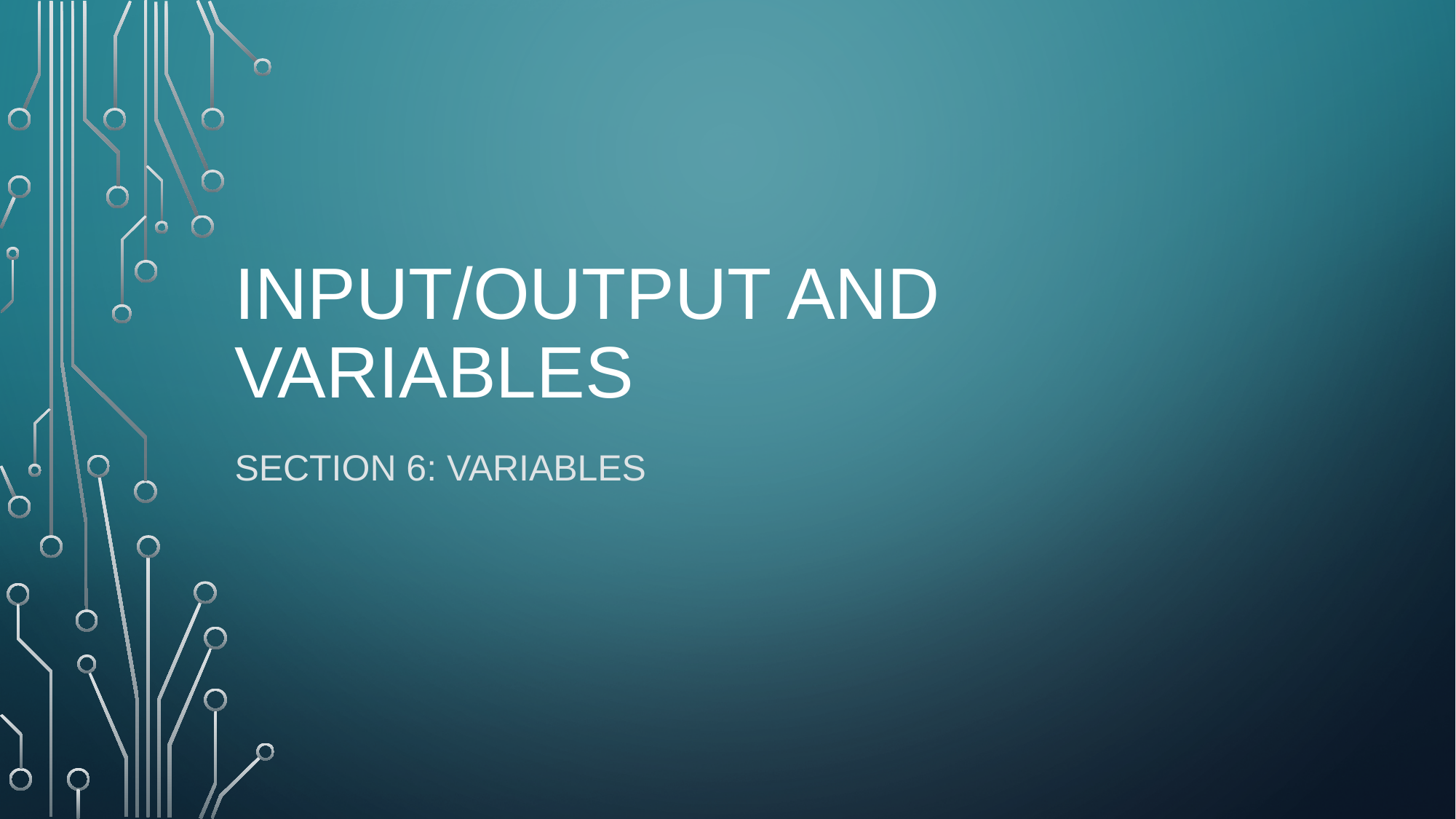

# Input/output and variables
Section 6: Variables